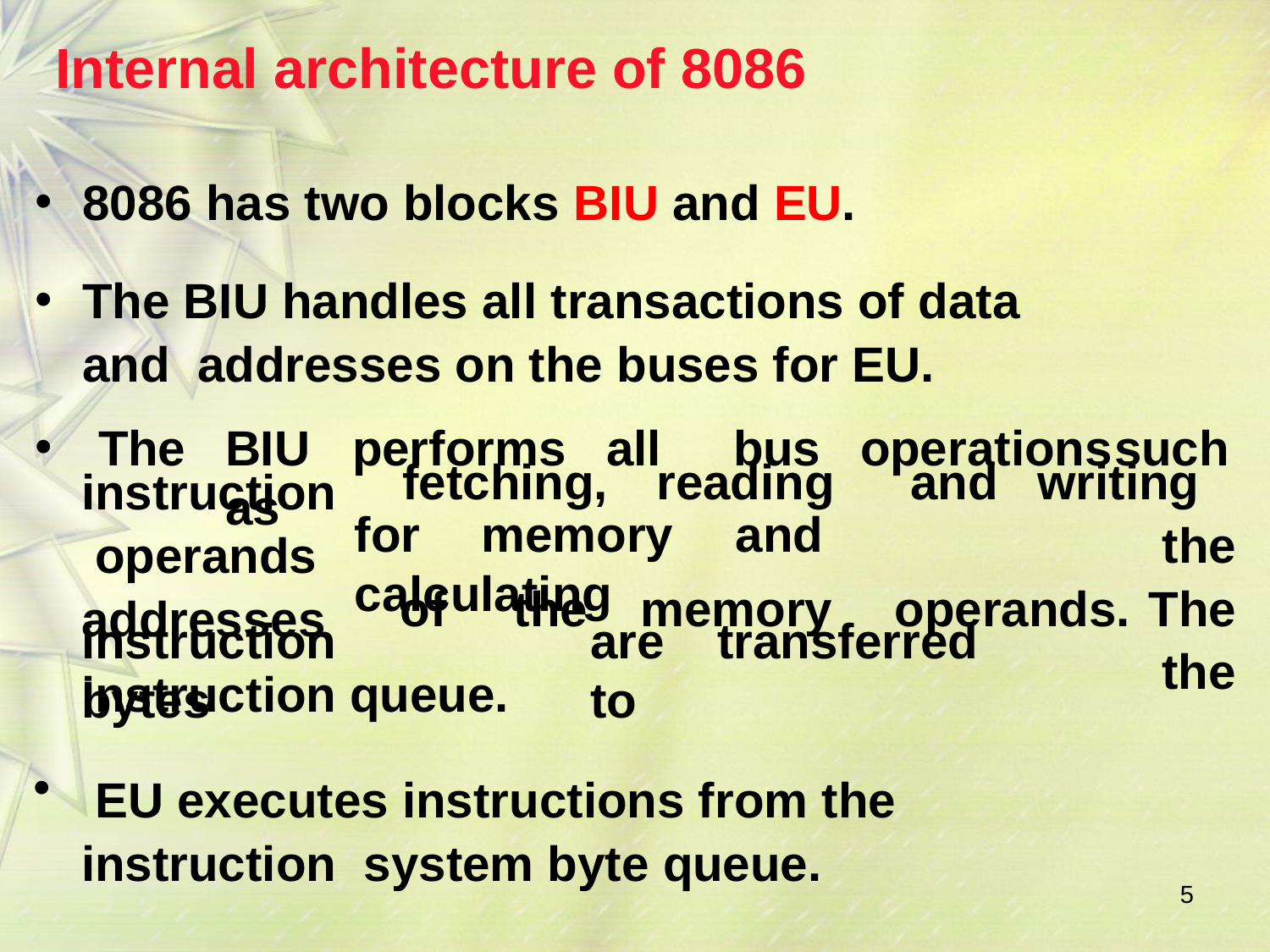

# Internal architecture of 8086
8086 has two blocks BIU and EU.
The BIU handles all transactions of data and  addresses on the buses for EU.
The	BIU	performs	all	bus	operations	such	as
instruction  operands  addresses
fetching,	reading	and	writing
for	memory	and	calculating
the  of	the	memory	operands.	The
the
instruction	bytes
are	transferred	to
instruction queue.
•
EU executes instructions from the instruction  system byte queue.
5